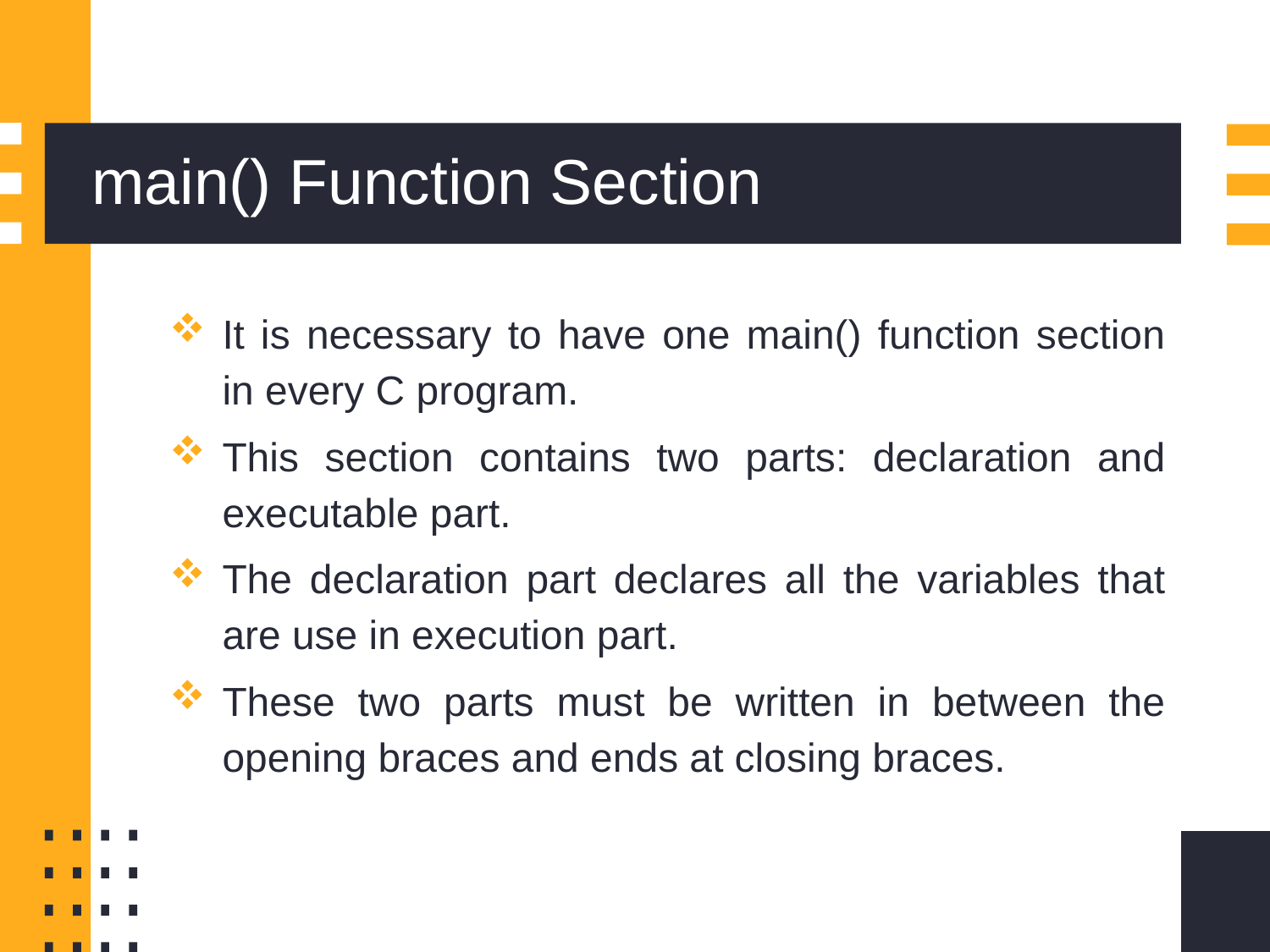

# main() Function Section
It is necessary to have one main() function section in every C program.
This section contains two parts: declaration and executable part.
The declaration part declares all the variables that are use in execution part.
These two parts must be written in between the opening braces and ends at closing braces.